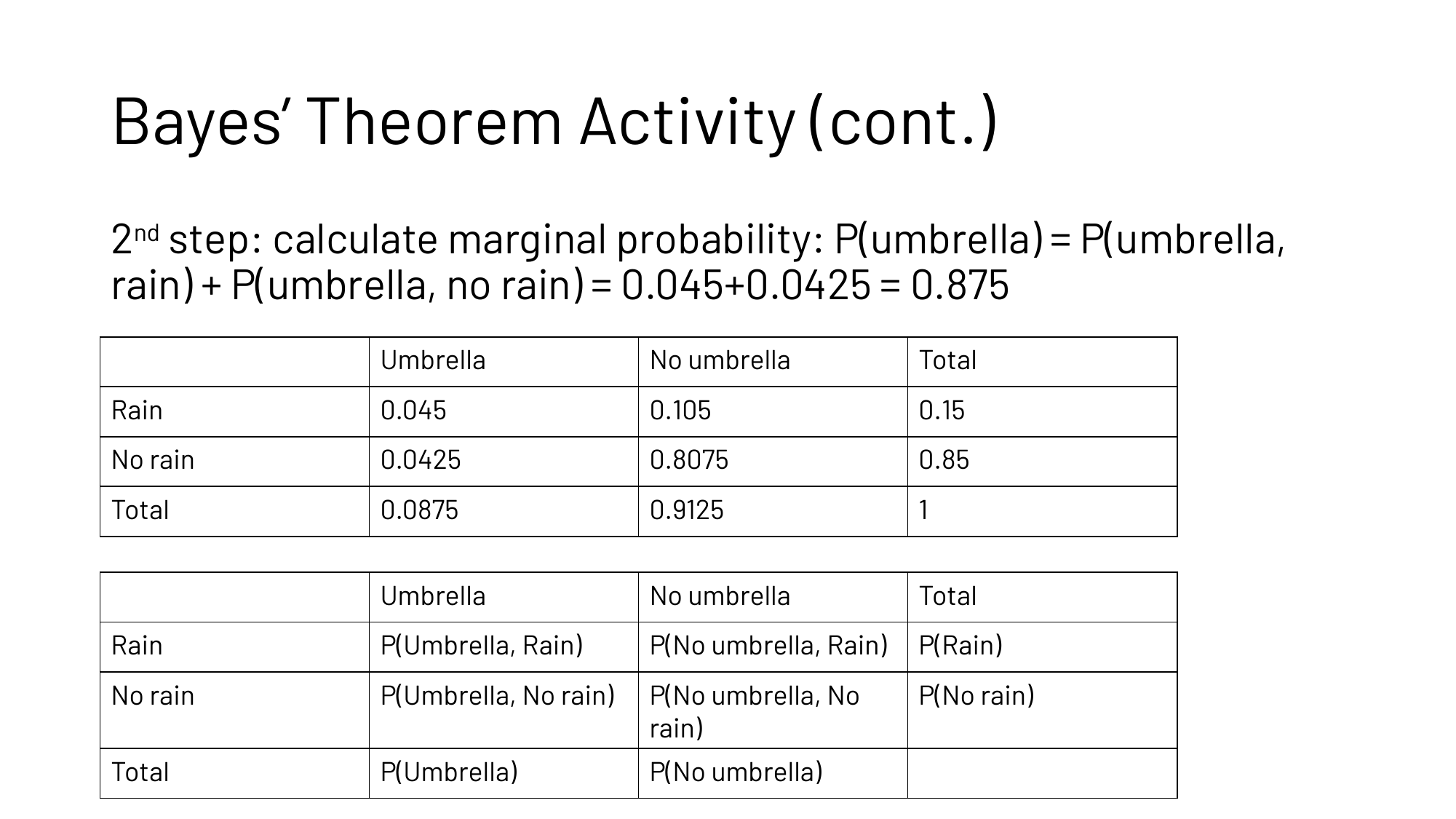

# Bayes’ Theorem Activity (cont.)
2nd step: calculate marginal probability: P(umbrella) = P(umbrella, rain) + P(umbrella, no rain) = 0.045+0.0425 = 0.875

|  | Umbrella | No umbrella | Total |
| --- | --- | --- | --- |
| Rain | 0.045 | 0.105 | 0.15 |
| No rain | 0.0425 | 0.8075 | 0.85 |
| Total | 0.0875 | 0.9125 | 1 |
|  | Umbrella | No umbrella | Total |
| --- | --- | --- | --- |
| Rain | P(Umbrella, Rain) | P(No umbrella, Rain) | P(Rain) |
| No rain | P(Umbrella, No rain) | P(No umbrella, No rain) | P(No rain) |
| Total | P(Umbrella) | P(No umbrella) |  |